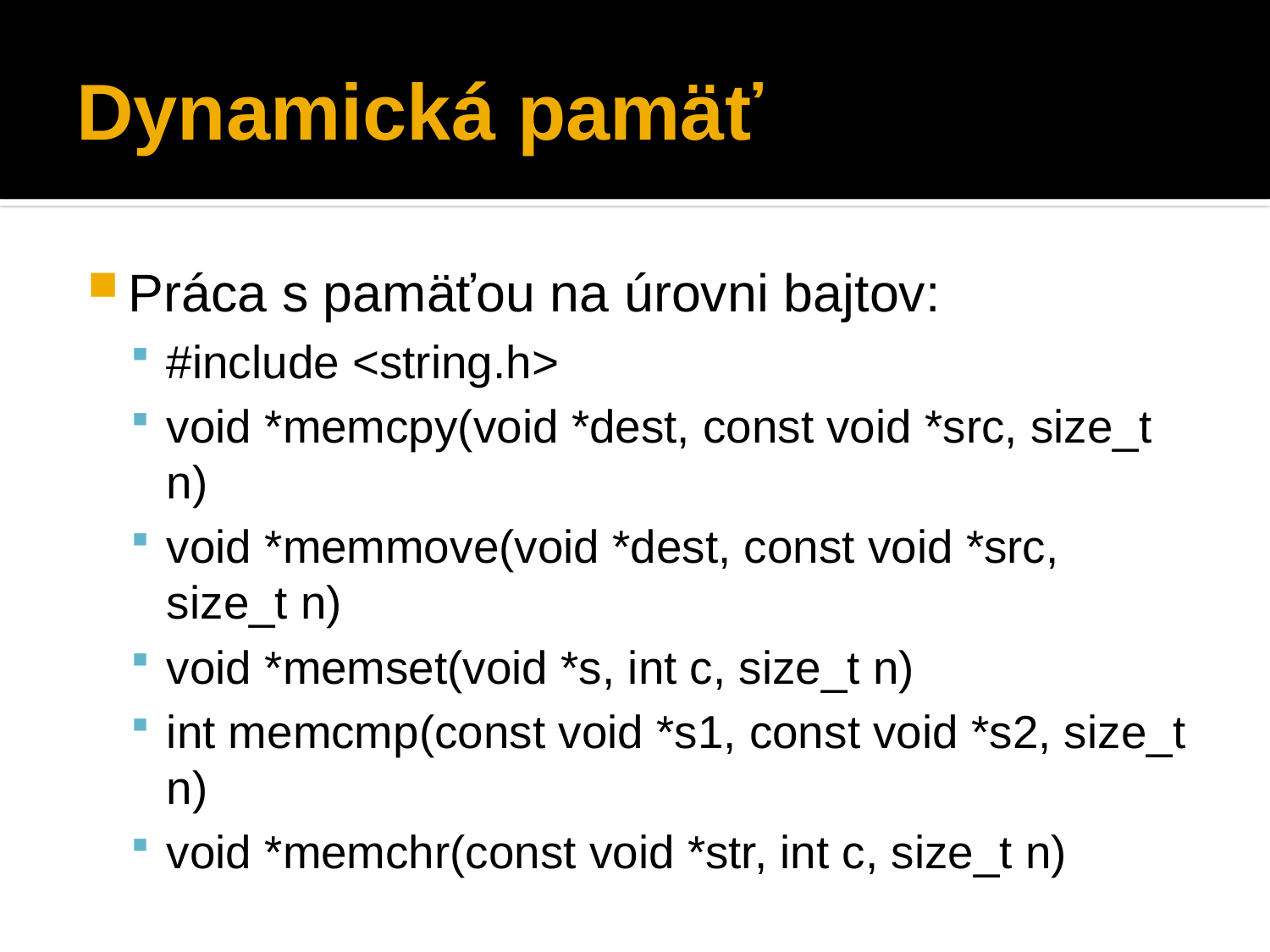

# Dynamická pamäť
Práca s pamäťou na úrovni bajtov:
#include <string.h>
void *memcpy(void *dest, const void *src, size_t n)
void *memmove(void *dest, const void *src, size_t n)
void *memset(void *s, int c, size_t n)
int memcmp(const void *s1, const void *s2, size_t n)
void *memchr(const void *str, int c, size_t n)